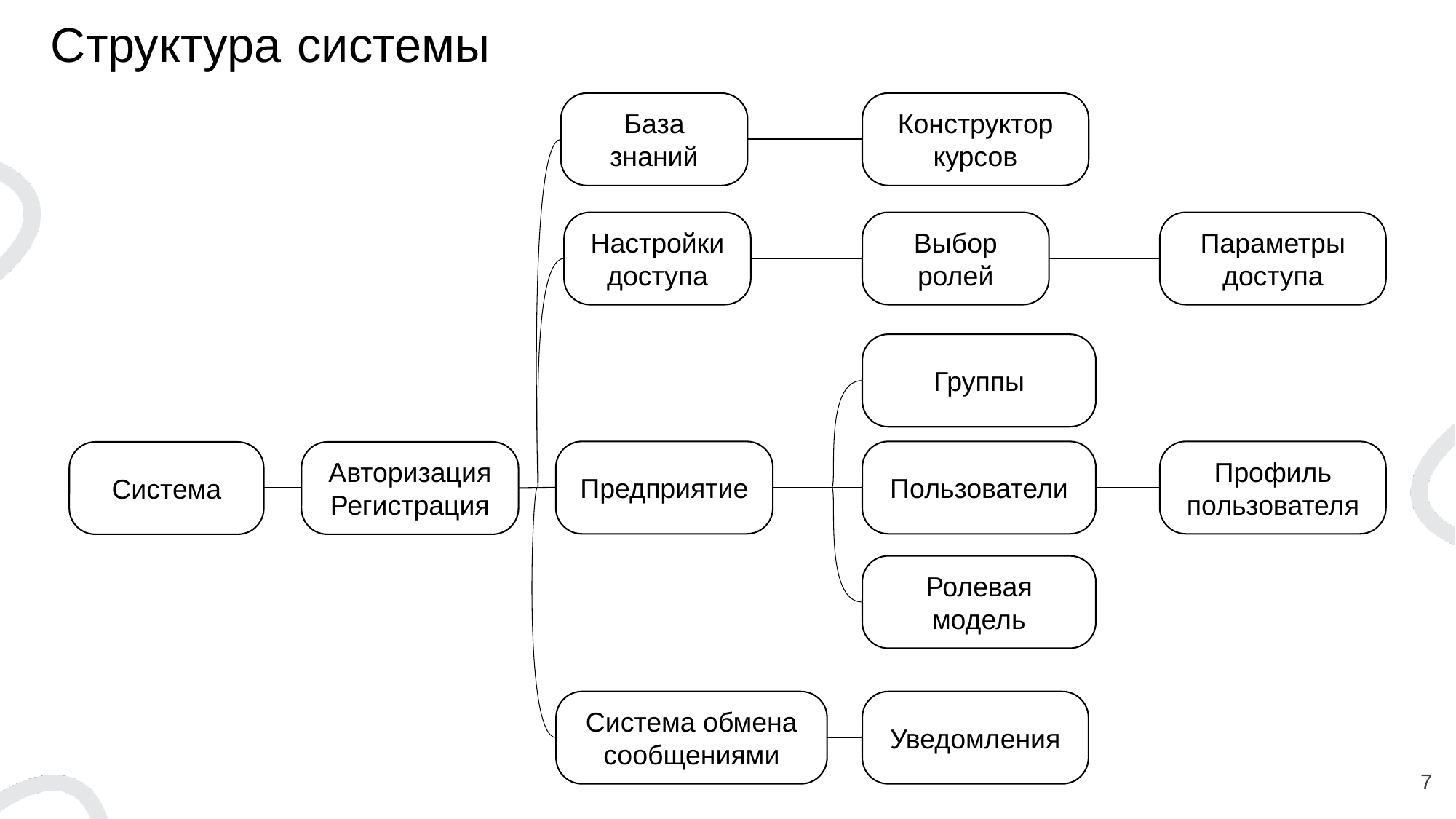

# Структура системы
База знаний
Конструктор курсов
Настройки доступа
Выбор ролей
Параметры доступа
Группы
Предприятие
Пользователи
Профиль пользователя
Система
Авторизация
Регистрация
Ролевая модель
Система обмена сообщениями
Уведомления
7